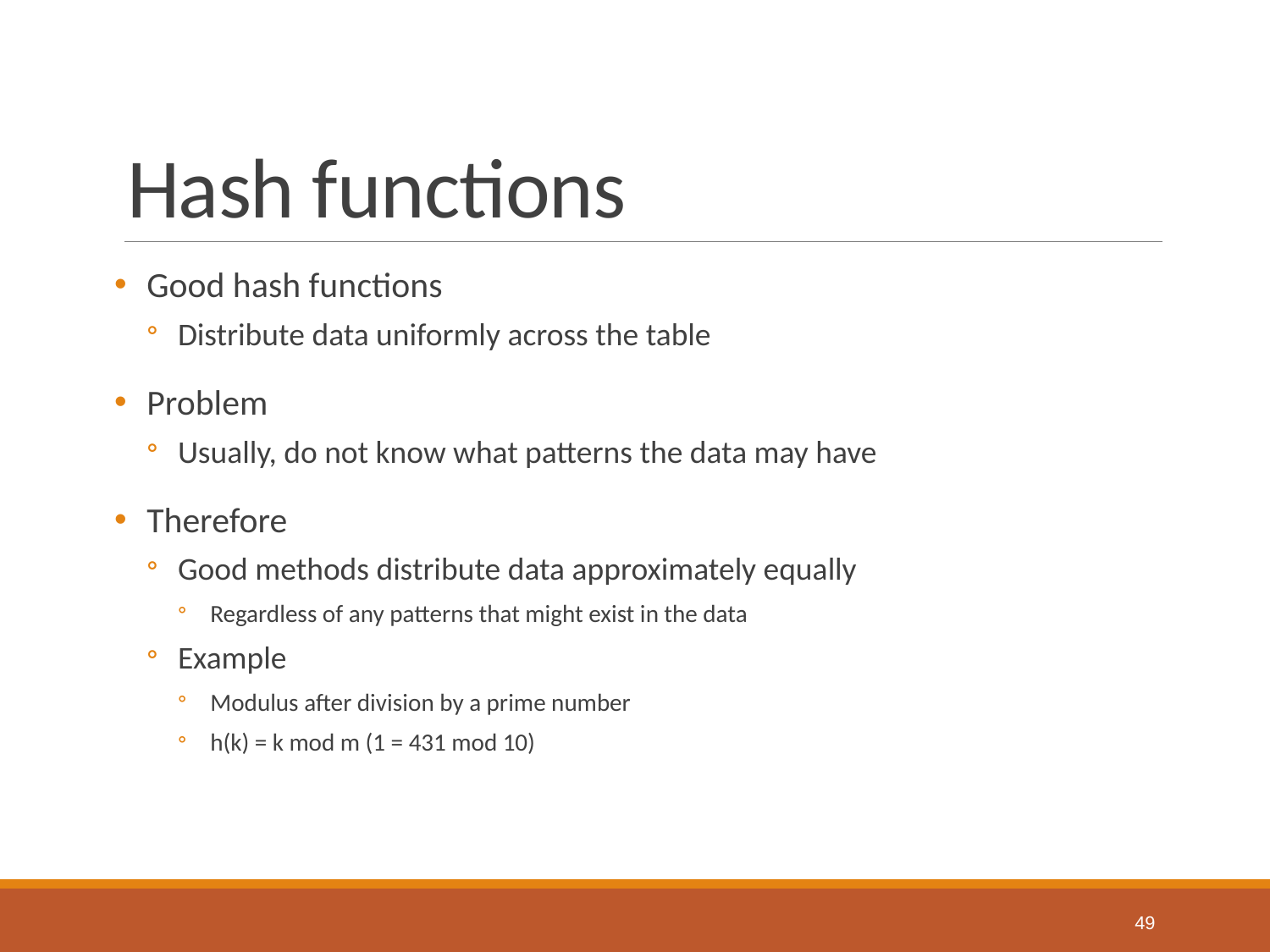

# Hash functions
Good hash functions
Distribute data uniformly across the table
Problem
Usually, do not know what patterns the data may have
Therefore
Good methods distribute data approximately equally
Regardless of any patterns that might exist in the data
Example
Modulus after division by a prime number
h(k) = k mod m (1 = 431 mod 10)

49